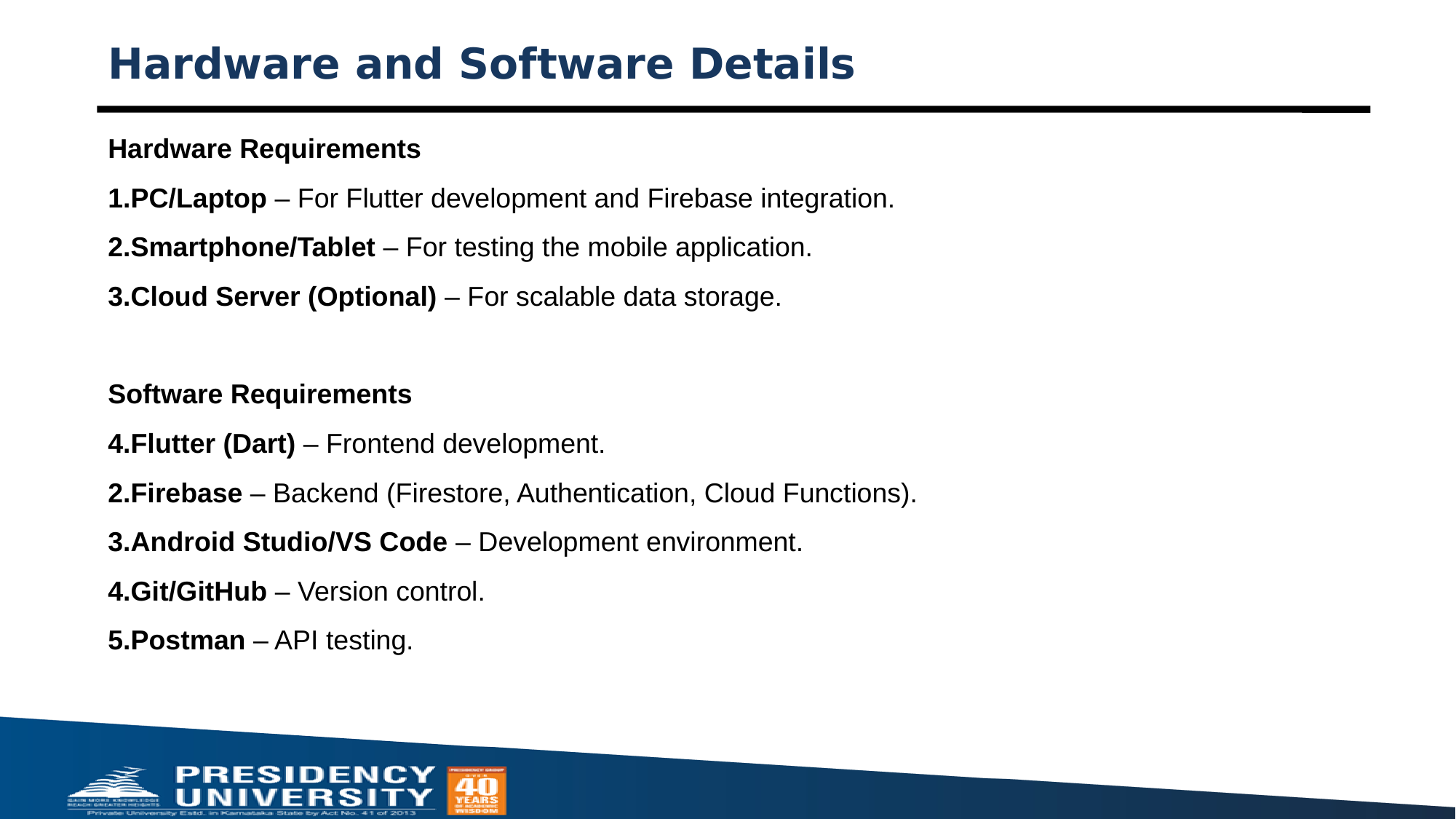

# Hardware and Software Details
Hardware Requirements
PC/Laptop – For Flutter development and Firebase integration.
Smartphone/Tablet – For testing the mobile application.
Cloud Server (Optional) – For scalable data storage.

Software Requirements
Flutter (Dart) – Frontend development.
Firebase – Backend (Firestore, Authentication, Cloud Functions).
Android Studio/VS Code – Development environment.
Git/GitHub – Version control.
Postman – API testing.